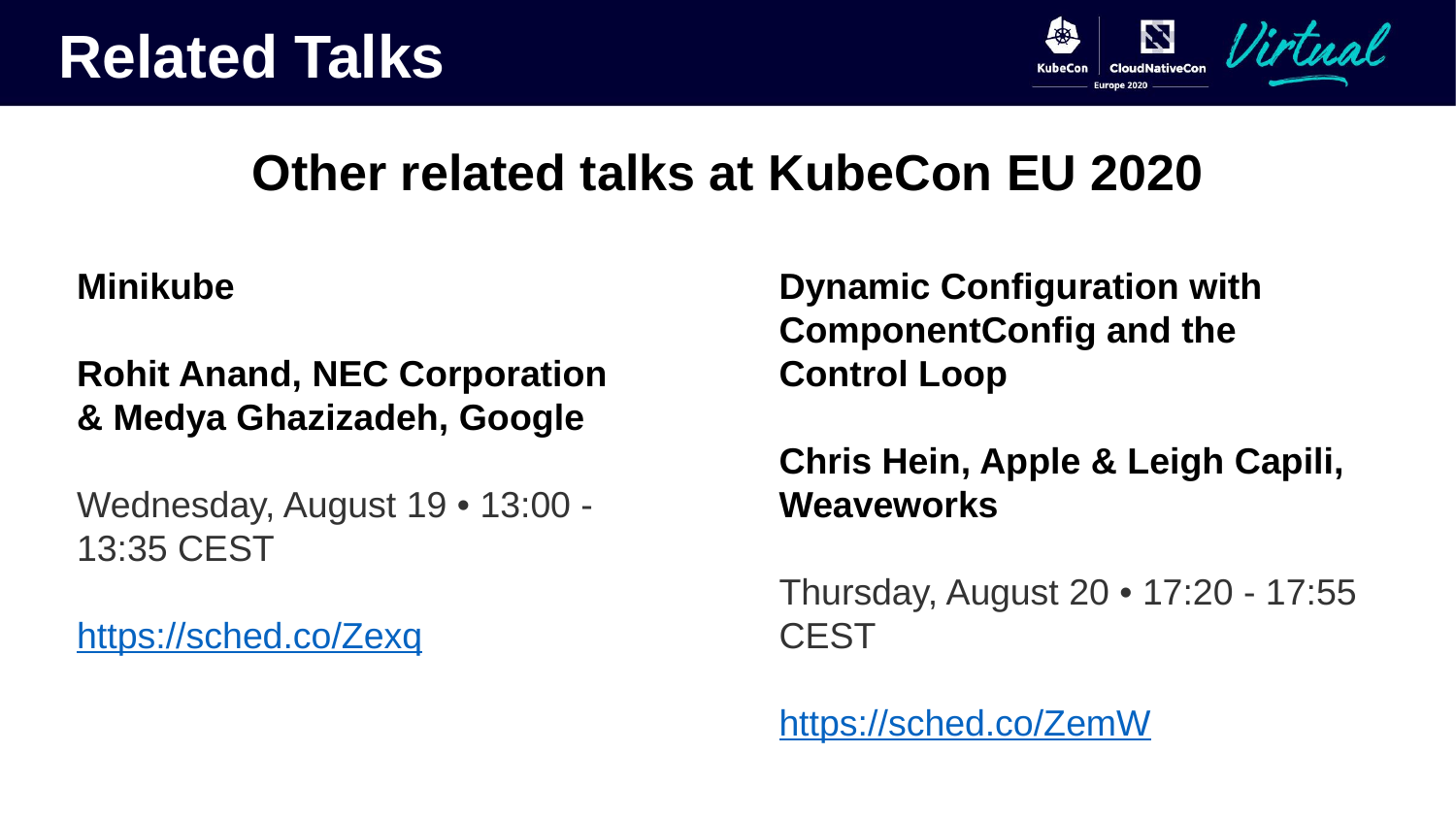

Related Talks
Other related talks at KubeCon EU 2020
Minikube

Rohit Anand, NEC Corporation & Medya Ghazizadeh, Google

Wednesday, August 19 • 13:00 - 13:35 CEST

https://sched.co/Zexq
Dynamic Configuration with ComponentConfig and the Control Loop

Chris Hein, Apple & Leigh Capili, Weaveworks

Thursday, August 20 • 17:20 - 17:55 CEST

https://sched.co/ZemW